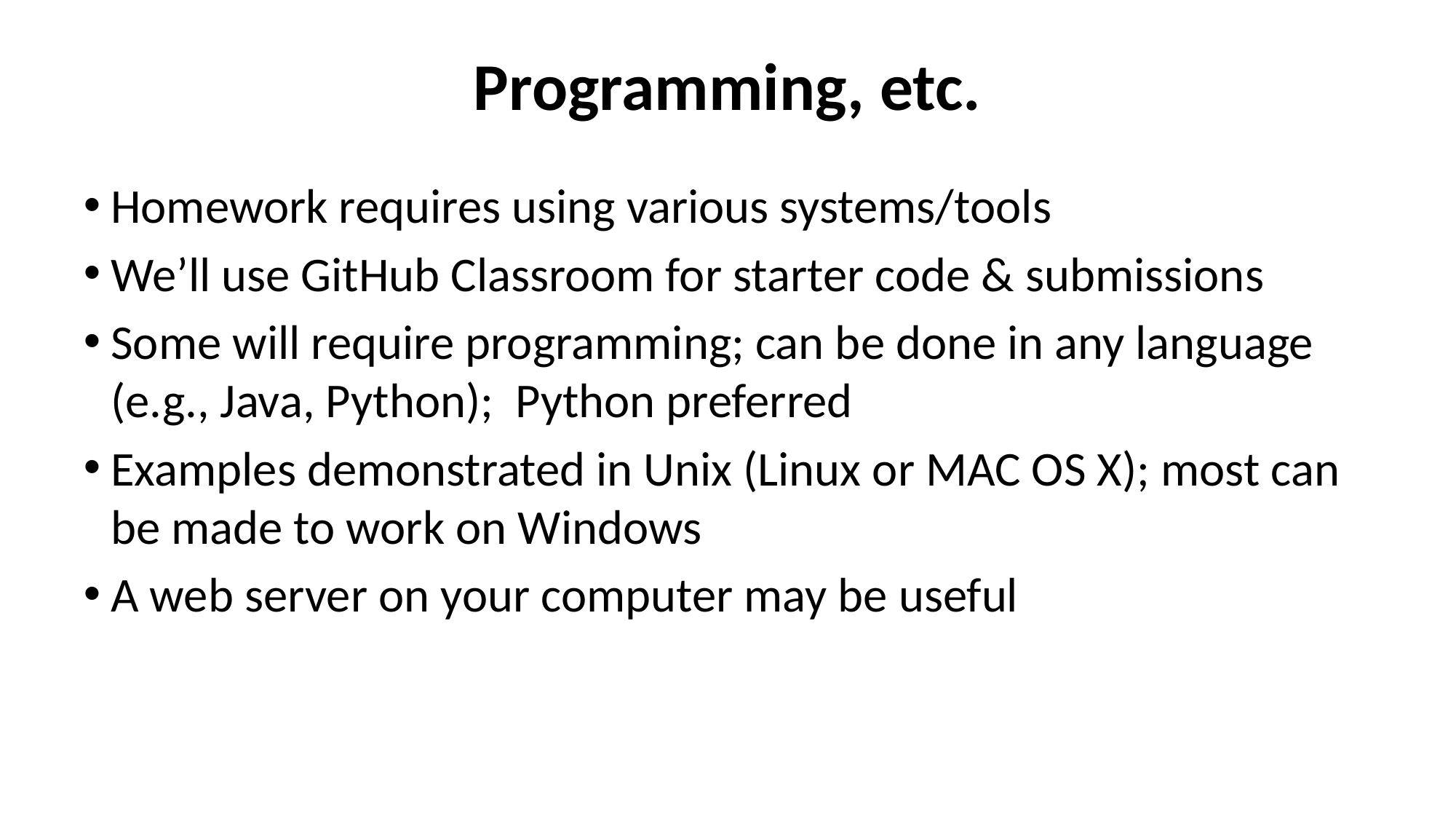

# Programming, etc.
Homework requires using various systems/tools
We’ll use GitHub Classroom for starter code & submissions
Some will require programming; can be done in any language (e.g., Java, Python);  Python preferred
Examples demonstrated in Unix (Linux or MAC OS X); most can be made to work on Windows
A web server on your computer may be useful